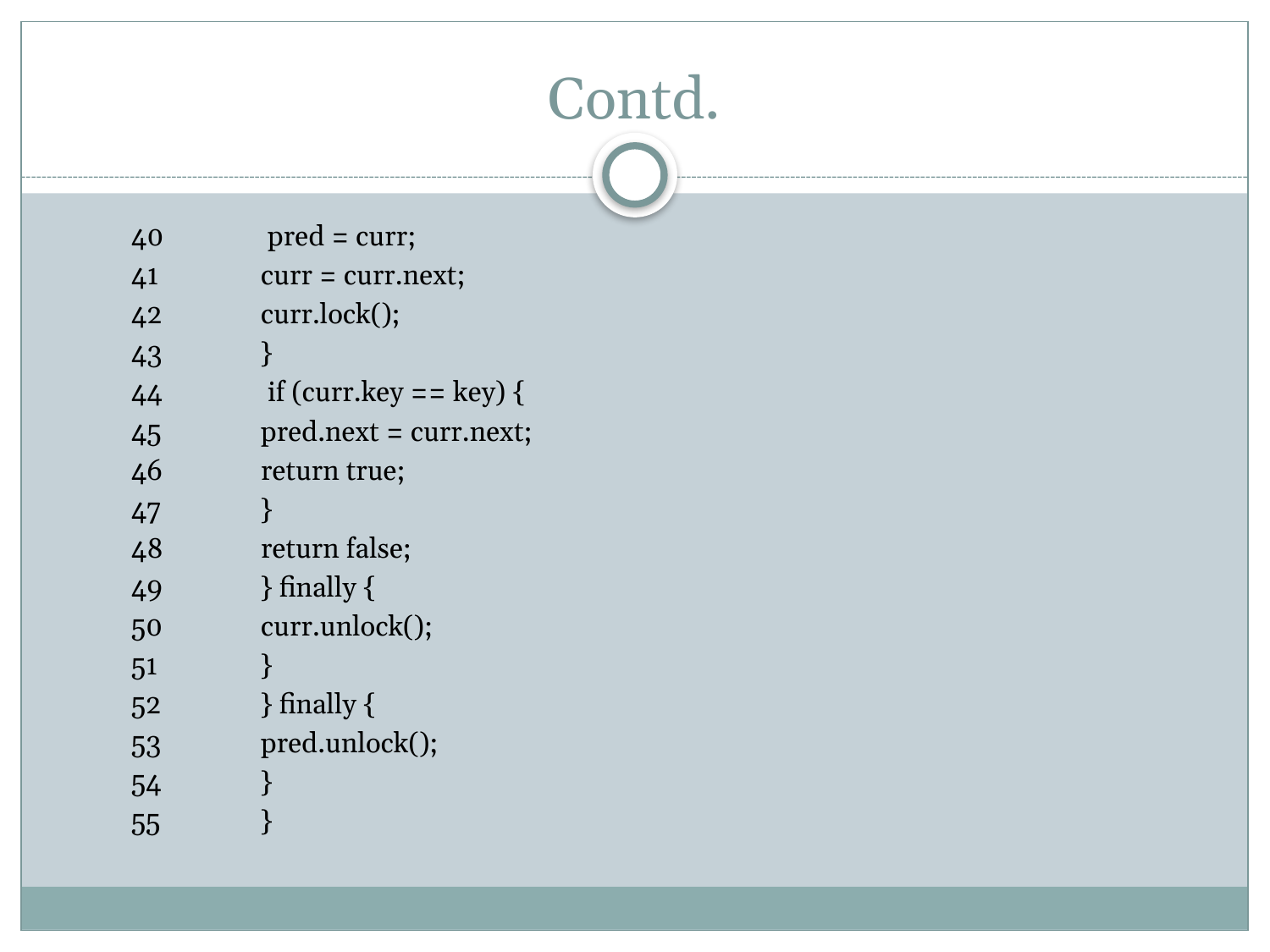

# Contd.
40		 pred = curr;
41 	curr = curr.next;
42 	curr.lock();
43 	}
44		 if (curr.key == key) {
45 	pred.next = curr.next;
46 	return true;
47 	}
48 	return false;
49 	} finally {
50 	curr.unlock();
51 	}
52 	} finally {
53 	pred.unlock();
54 	}
55 	}